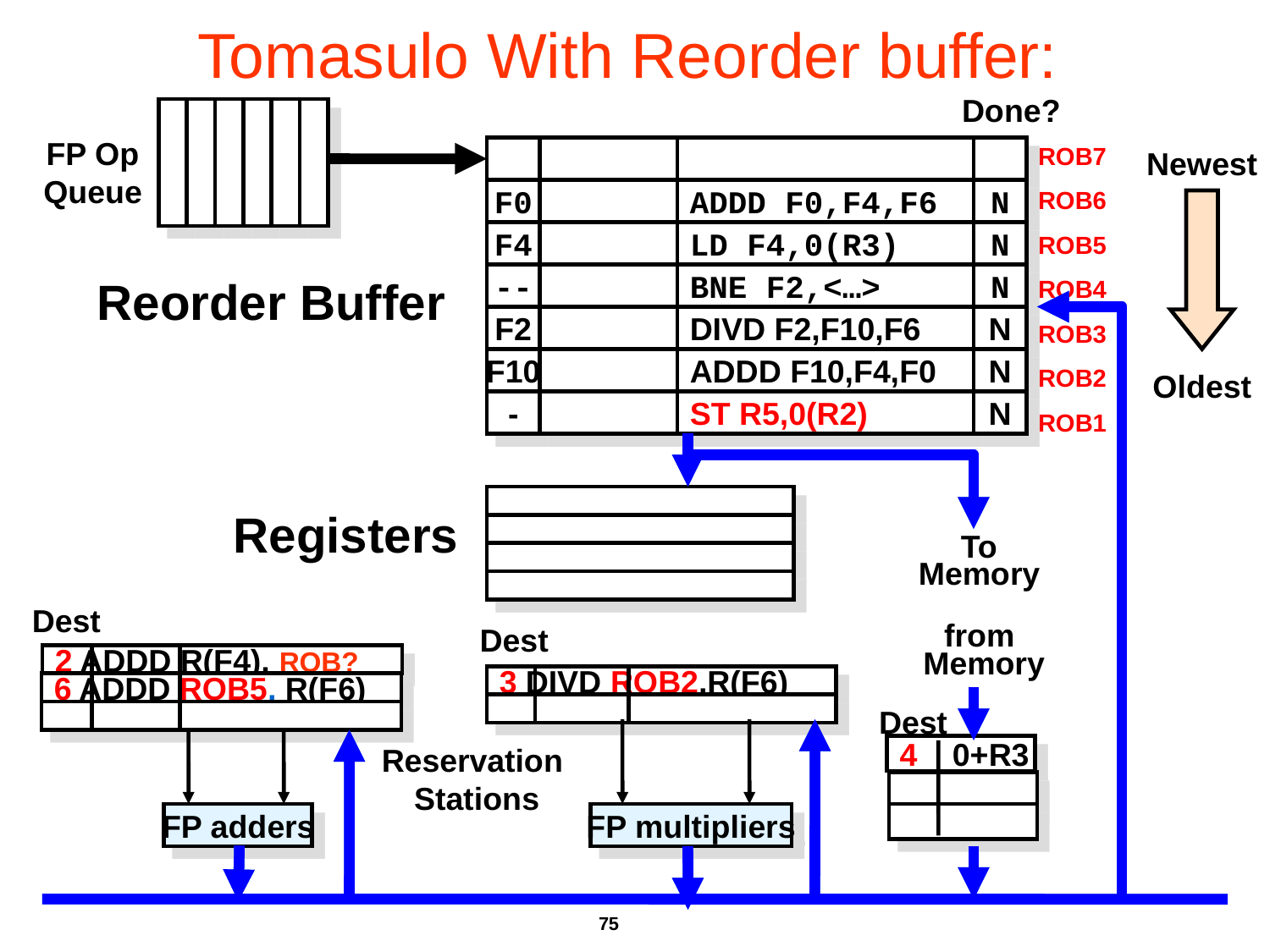

# Tomasulo With Reorder buffer:

Done?
FP Op
Queue

F0

ADDD F0,F4,F6
N
F4

LD F4,0(R3)
N
--

BNE F2,<…>
N
F2

DIVD F2,F10,F6
N
F10

ADDD F10,F4,F0
N
-

ST R5,0(R2)
N
ROB7
ROB6
ROB5
ROB4
ROB3
ROB2
ROB1
Newest

Reorder Buffer

Oldest

Registers
To
Memory
Dest
from
Memory
Dest
2 ADDD R(F4), ROB?

3 DIVD ROB2,R(F6)

6 ADDD ROB5, R(F6)

Dest

Reservation
Stations
4    0+R3

FP adders
FP multipliers